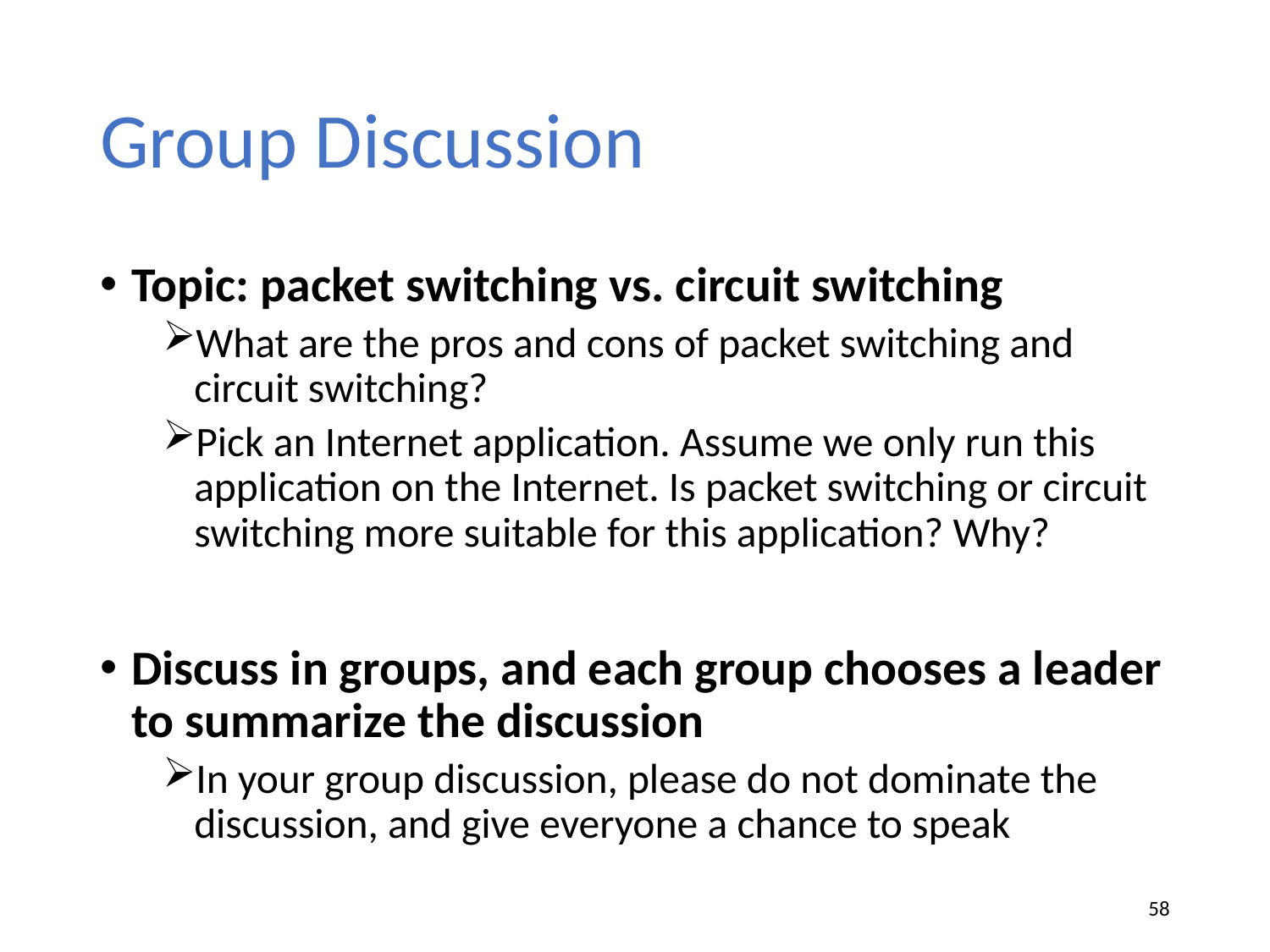

# Group Discussion
Topic: packet switching vs. circuit switching
What are the pros and cons of packet switching and circuit switching?
Pick an Internet application. Assume we only run this application on the Internet. Is packet switching or circuit switching more suitable for this application? Why?

Discuss in groups, and each group chooses a leader to summarize the discussion
In your group discussion, please do not dominate the discussion, and give everyone a chance to speak
58